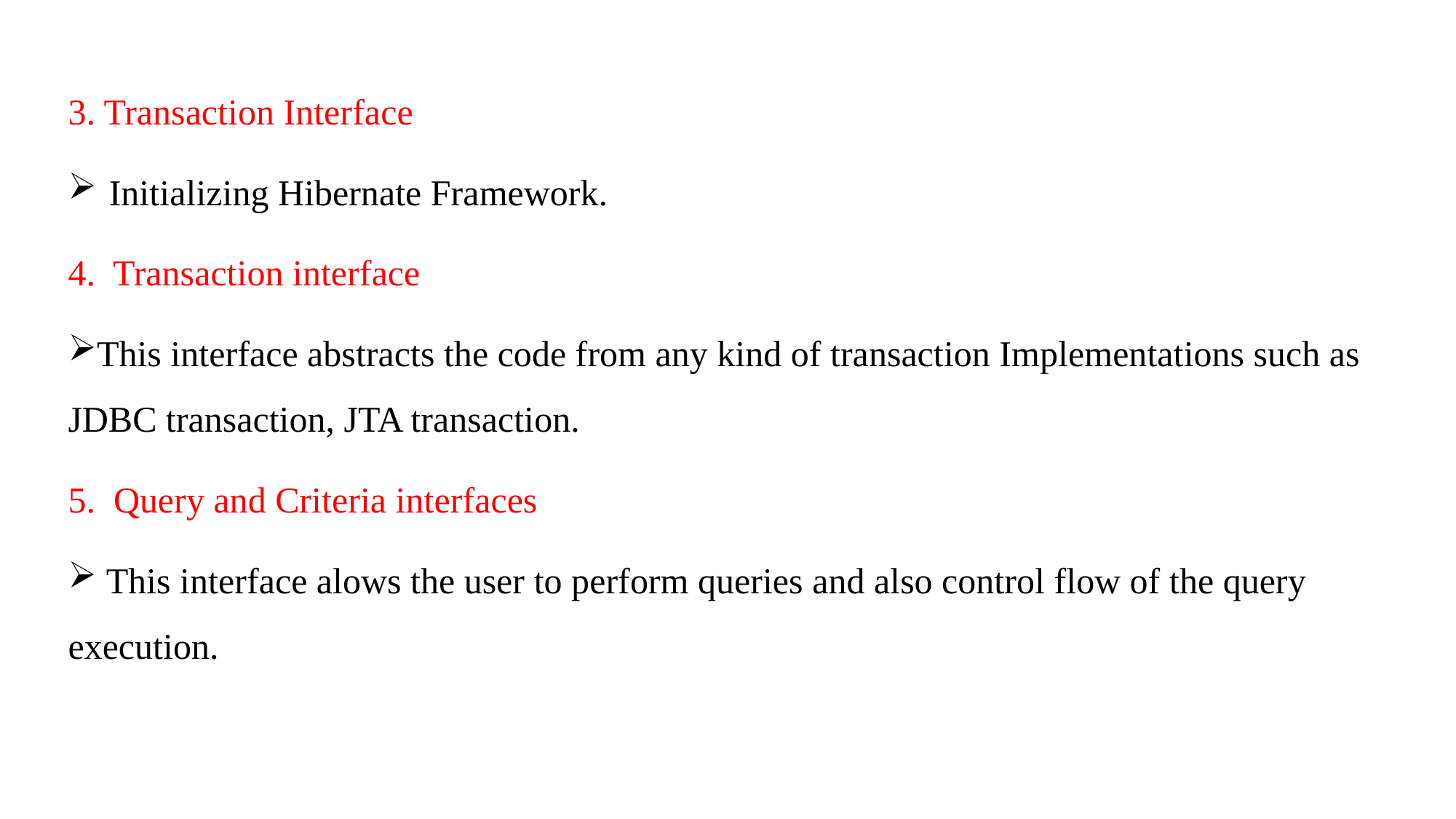

3. Transaction Interface
Initializing Hibernate Framework.
4.  Transaction interface
This interface abstracts the code from any kind of transaction Implementations such as 	JDBC transaction, JTA transaction.
5.  Query and Criteria interfaces
 This interface alows the user to perform queries and also control flow of the query execution.